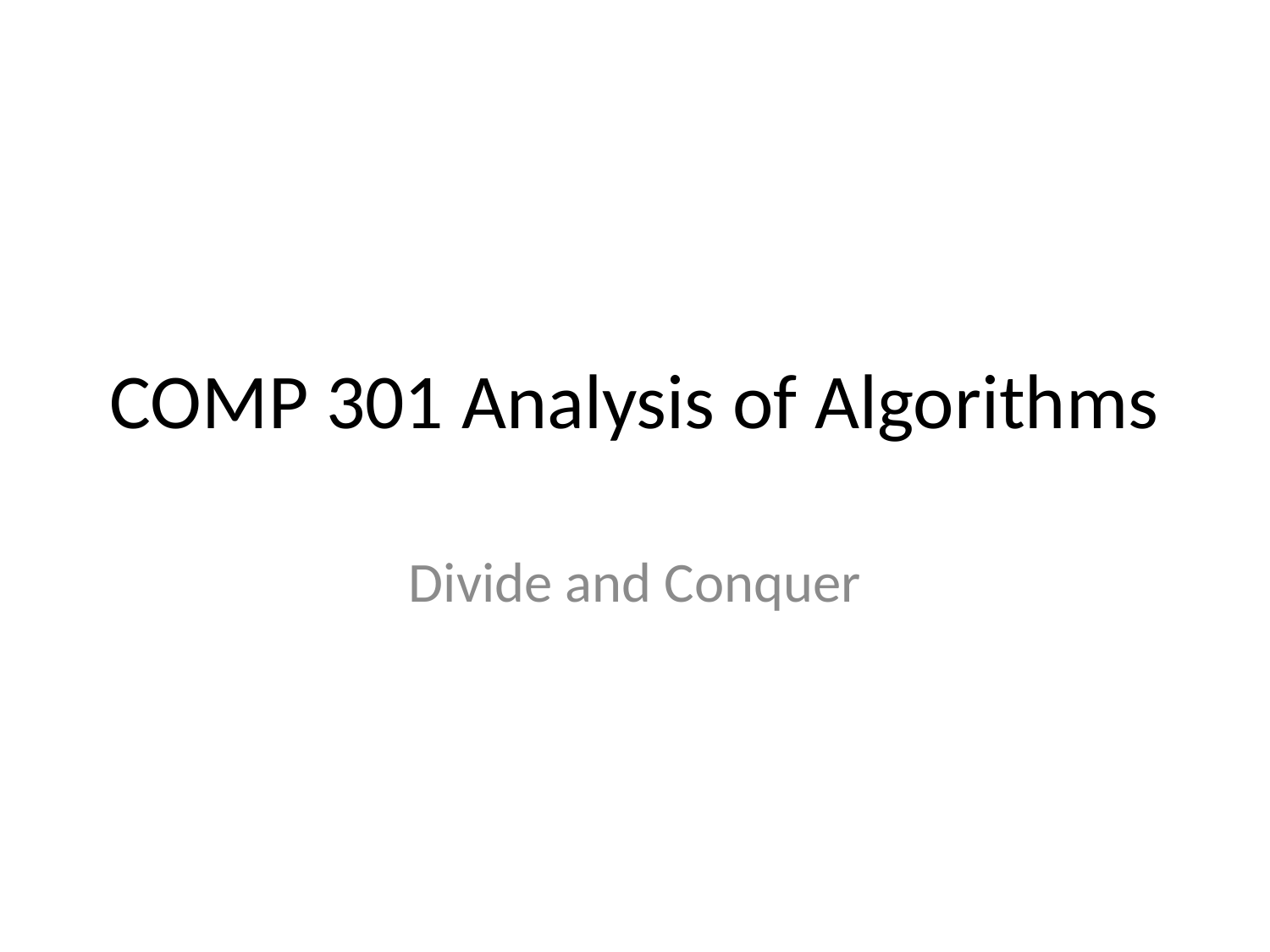

# COMP 301 Analysis of Algorithms
Divide and Conquer